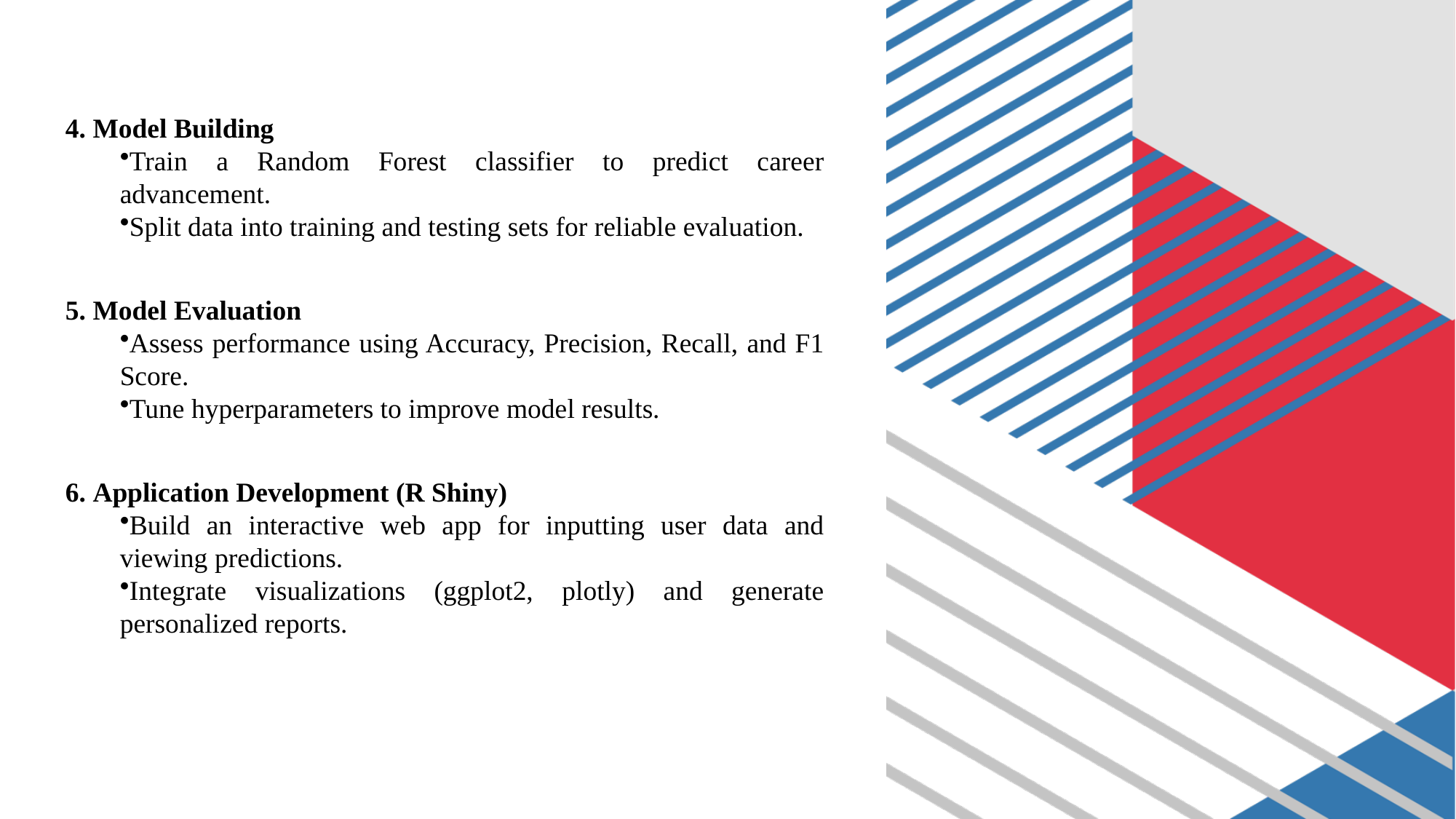

Model Building
Train a Random Forest classifier to predict career advancement.
Split data into training and testing sets for reliable evaluation.

 Model Evaluation
Assess performance using Accuracy, Precision, Recall, and F1 Score.
Tune hyperparameters to improve model results.

 Application Development (R Shiny)
Build an interactive web app for inputting user data and viewing predictions.
Integrate visualizations (ggplot2, plotly) and generate personalized reports.